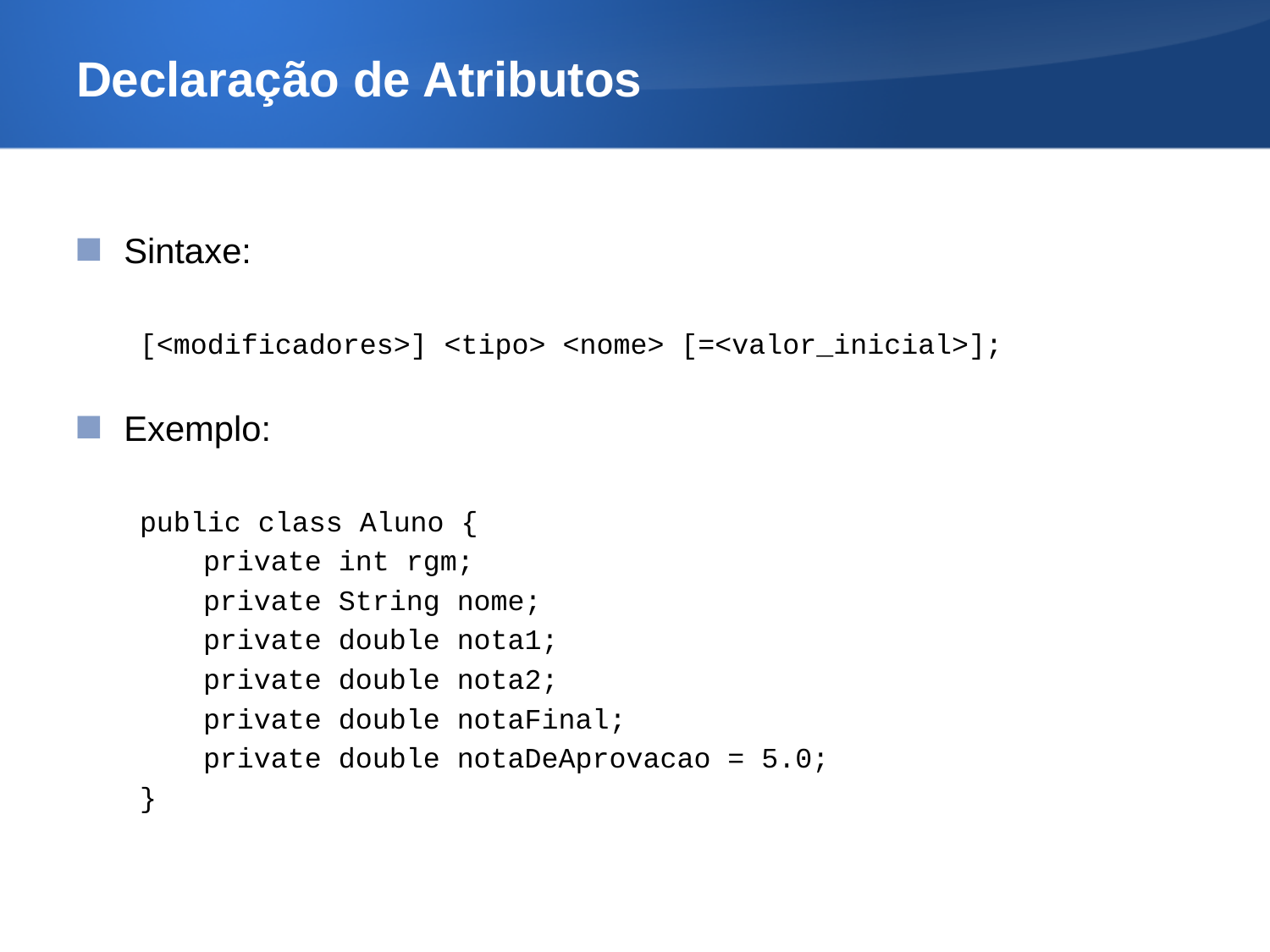

Declaração de Atributos
Sintaxe:

[<modificadores>] <tipo> <nome> [=<valor_inicial>];

Exemplo:

public class Aluno {
private int rgm;
private String nome;
private double nota1;
private double nota2;
private double notaFinal;
private double notaDeAprovacao = 5.0;
}